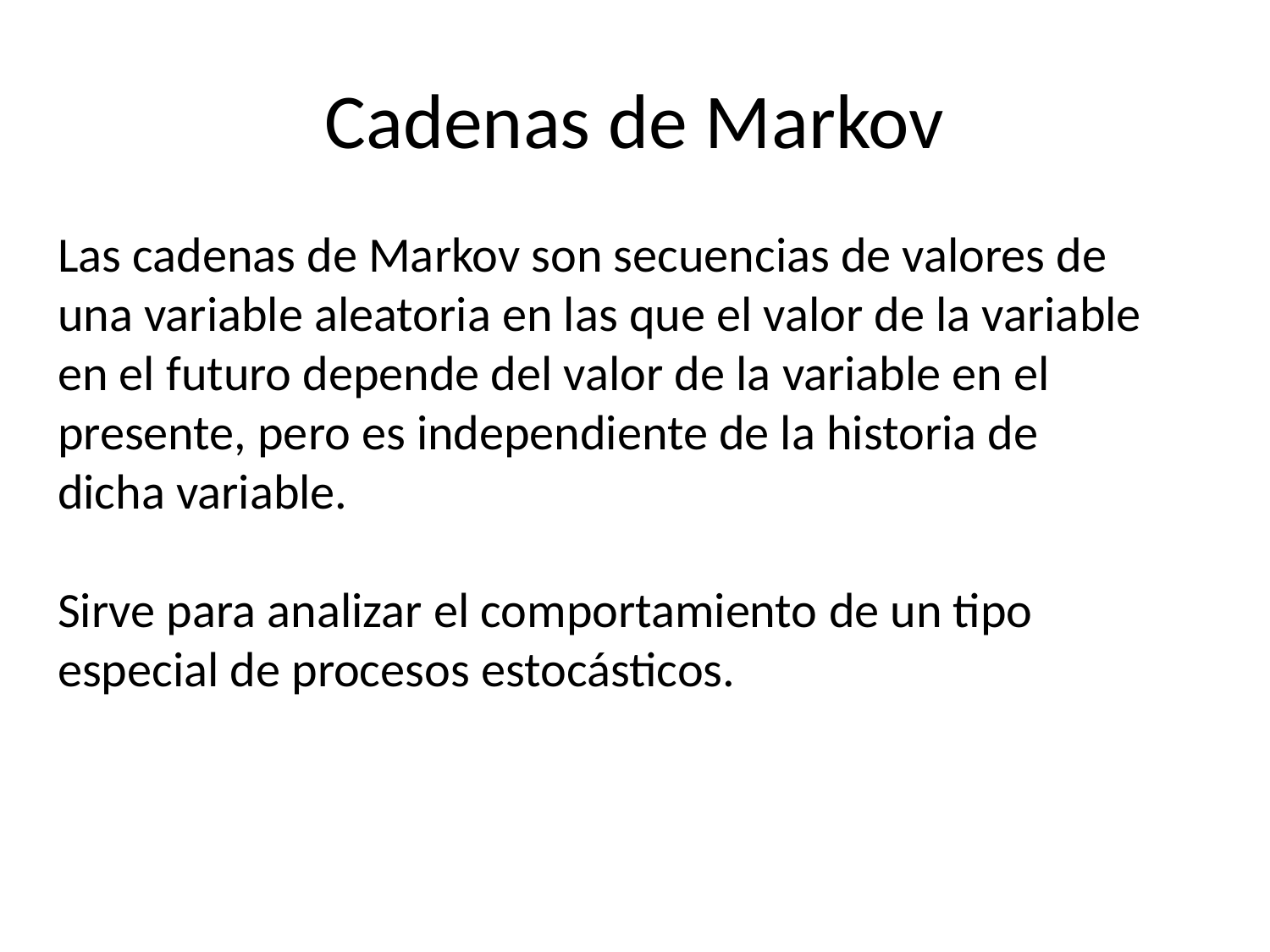

# Cadenas de Markov
Las cadenas de Markov son secuencias de valores de una variable aleatoria en las que el valor de la variable en el futuro depende del valor de la variable en el presente, pero es independiente de la historia de dicha variable.

Sirve para analizar el comportamiento de un tipo especial de procesos estocásticos.